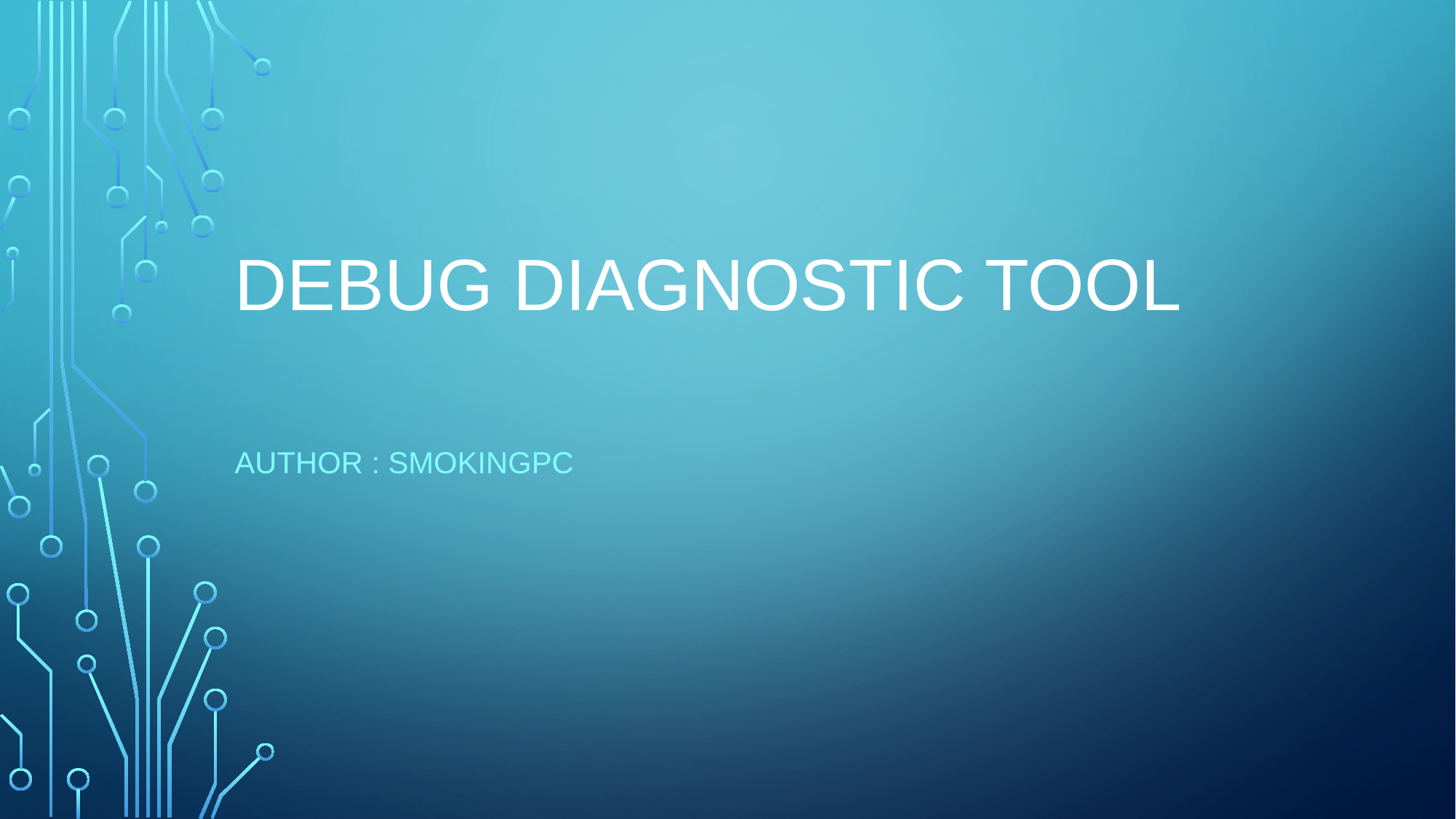

# Debug Diagnostic Tool
Author : SmokingPC